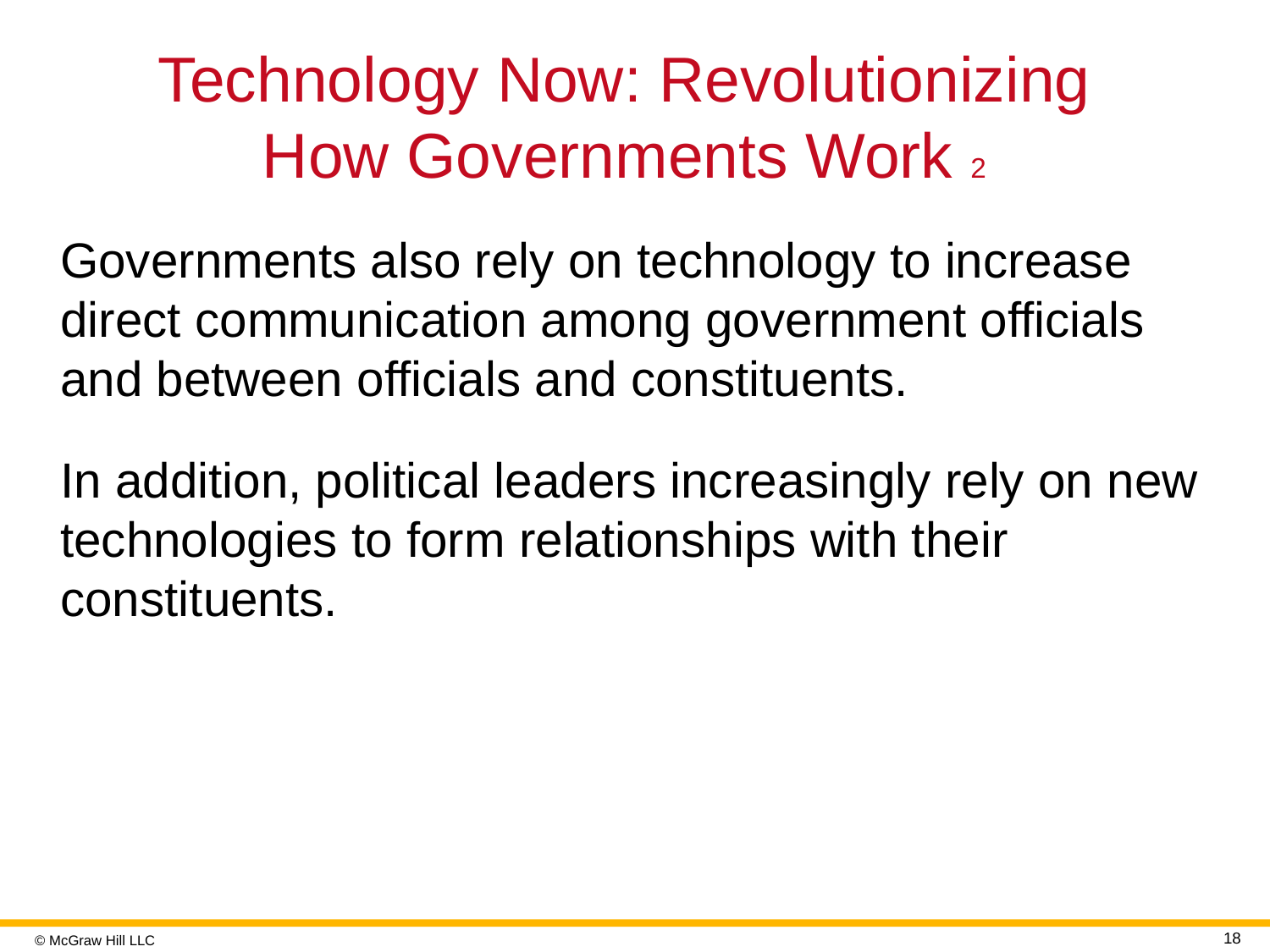

# Technology Now: Revolutionizing How Governments Work 2
Governments also rely on technology to increase direct communication among government officials and between officials and constituents.
In addition, political leaders increasingly rely on new technologies to form relationships with their constituents.
18